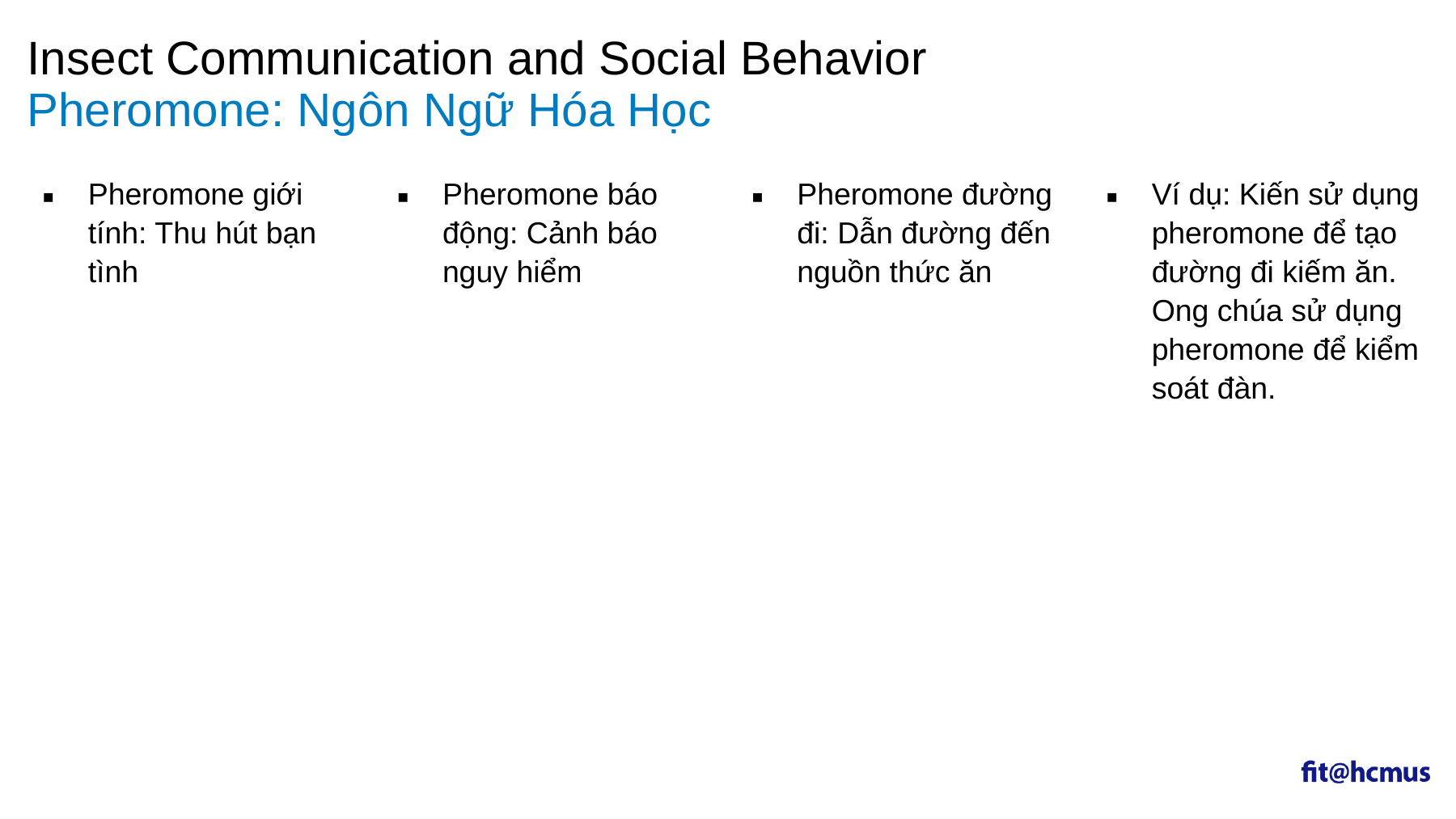

Insect Communication and Social Behavior
# Pheromone: Ngôn Ngữ Hóa Học
Pheromone giới tính: Thu hút bạn tình
Pheromone đường đi: Dẫn đường đến nguồn thức ăn
Pheromone báo động: Cảnh báo nguy hiểm
Ví dụ: Kiến sử dụng pheromone để tạo đường đi kiếm ăn. Ong chúa sử dụng pheromone để kiểm soát đàn.